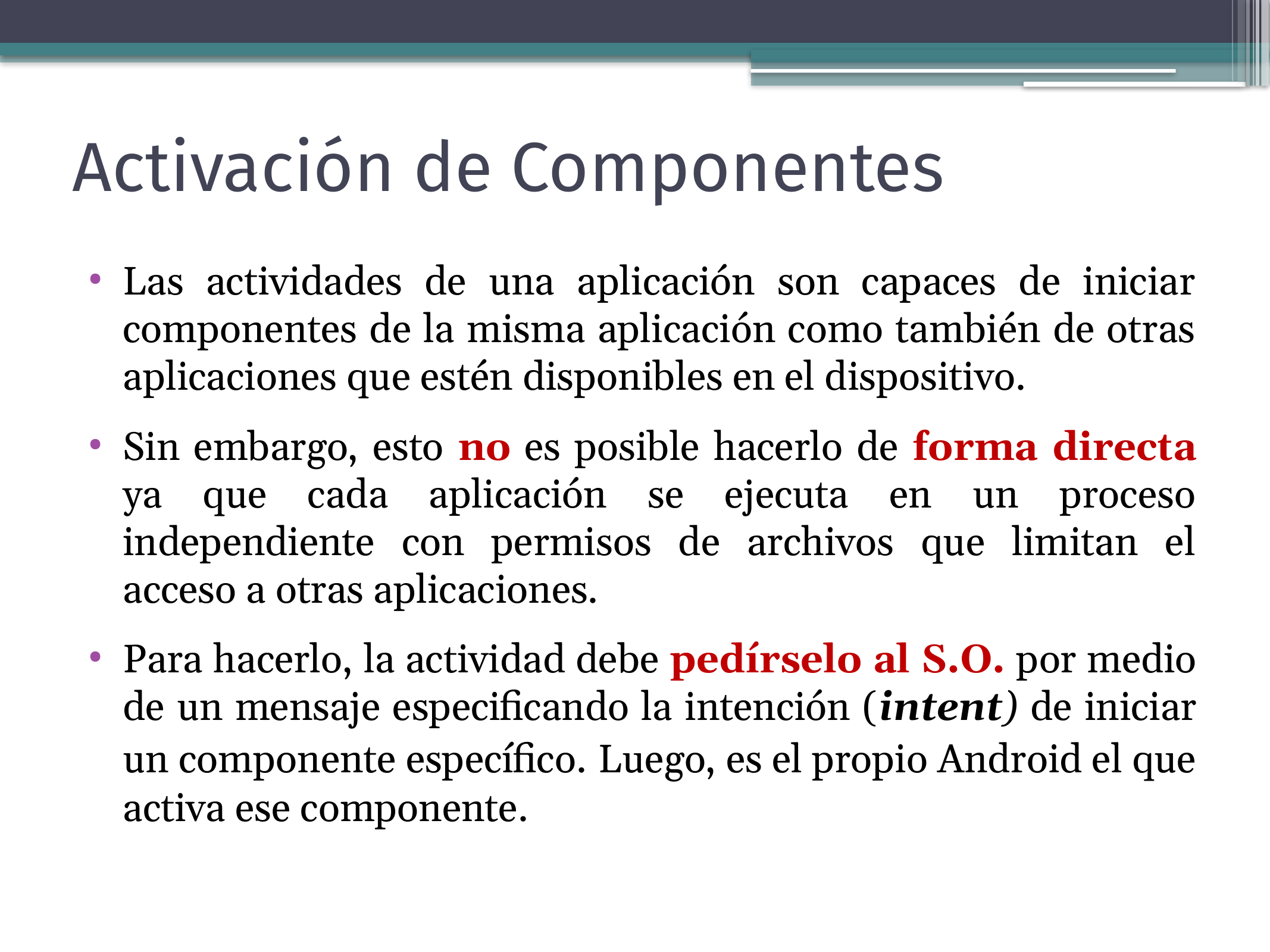

Activación de Componentes
Las actividades de una aplicación son capaces de iniciar componentes de la misma aplicación como también de otras aplicaciones que estén disponibles en el dispositivo.
Sin embargo, esto no es posible hacerlo de forma directa ya que cada aplicación se ejecuta en un proceso independiente con permisos de archivos que limitan el acceso a otras aplicaciones.
Para hacerlo, la actividad debe pedírselo al S.O. por medio de un mensaje especificando la intención (intent) de iniciar un componente específico. Luego, es el propio Android el que activa ese componente.